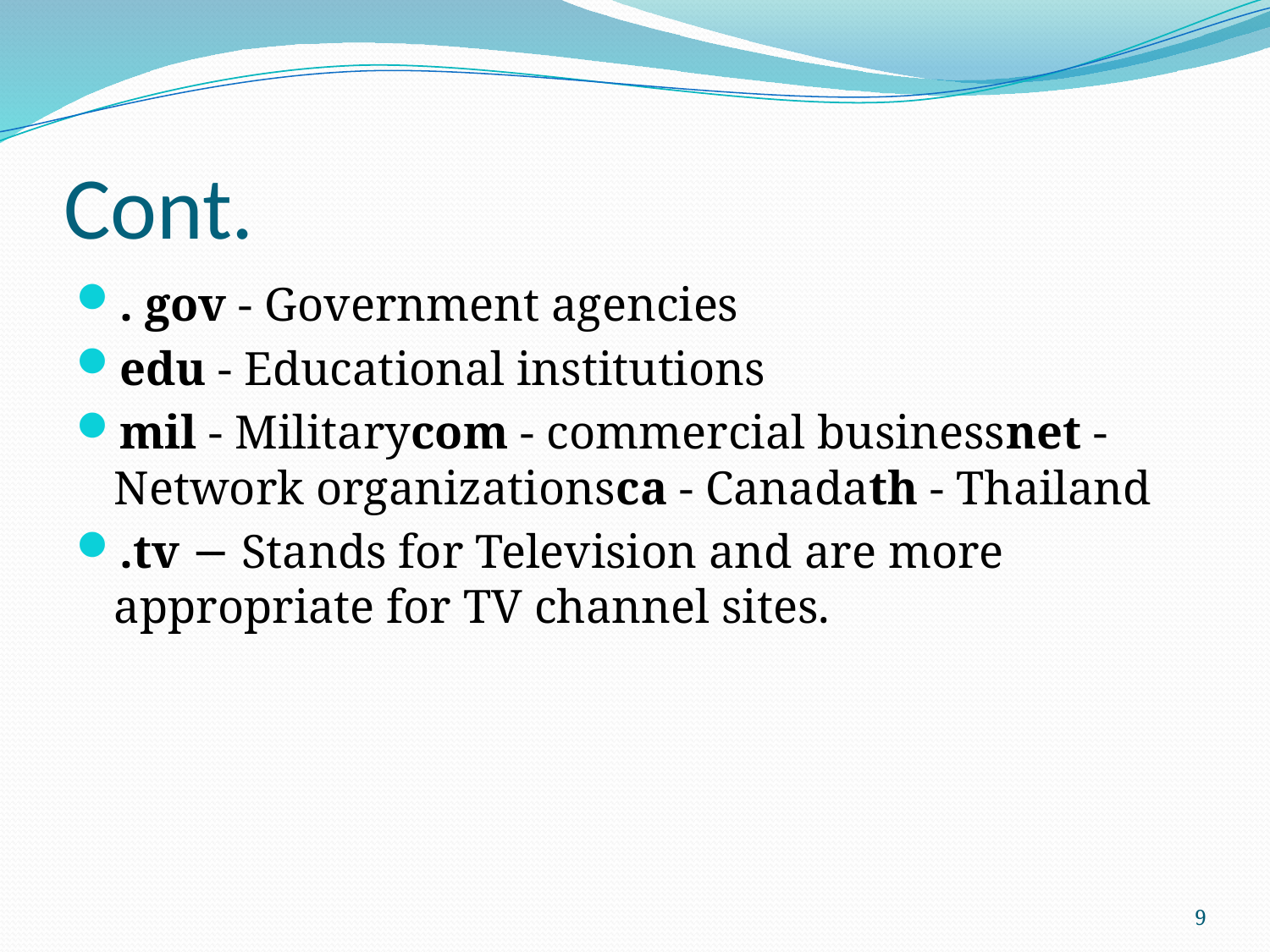

# Cont.
. gov - Government agencies
edu - Educational institutions
mil - Militarycom - commercial businessnet - Network organizationsca - Canadath - Thailand
.tv − Stands for Television and are more appropriate for TV channel sites.

9